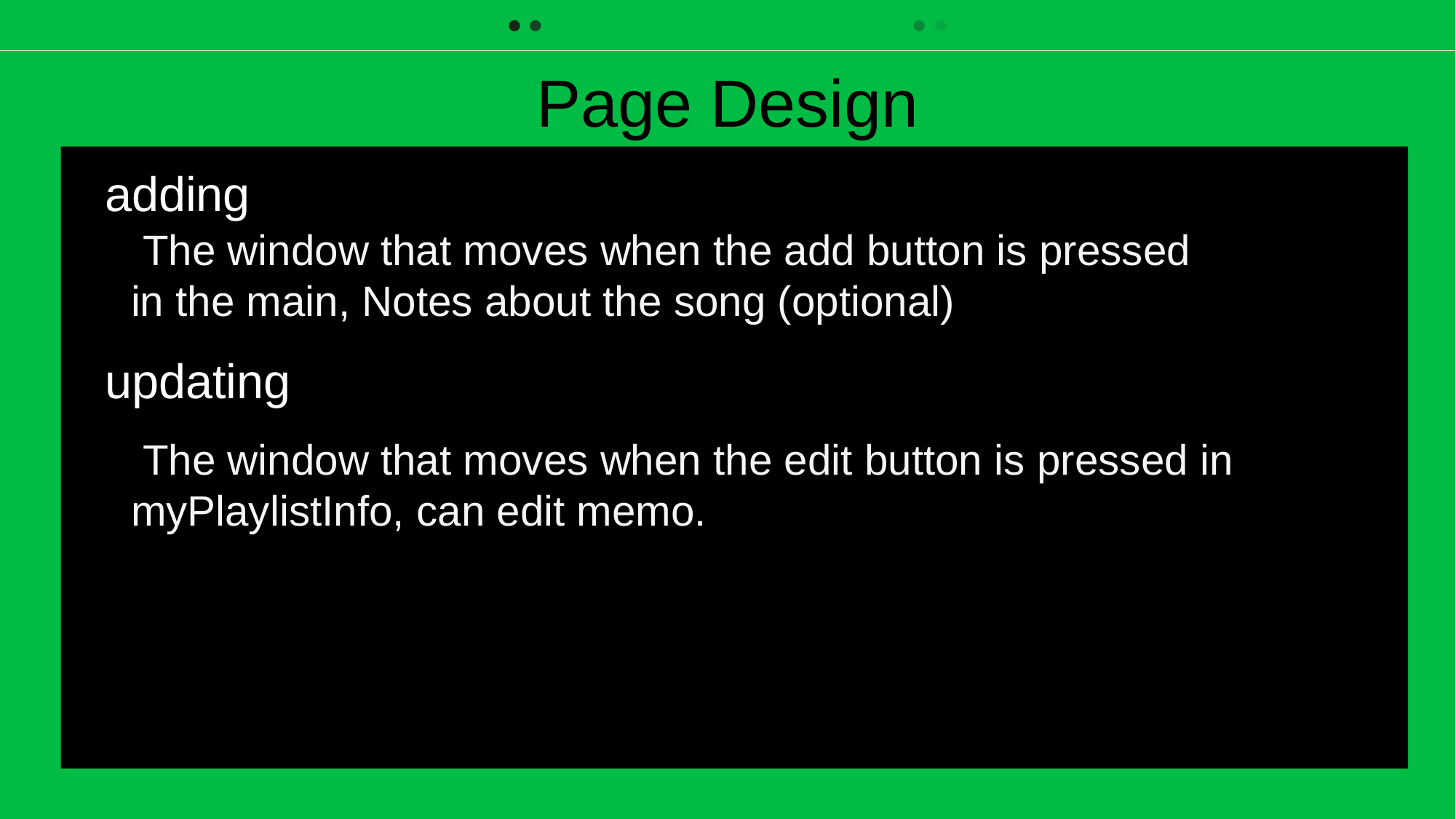

Page Design

adding
 The window that moves when the add button is pressed
in the main, Notes about the song (optional)
updating
 The window that moves when the edit button is pressed in myPlaylistInfo, can edit memo.